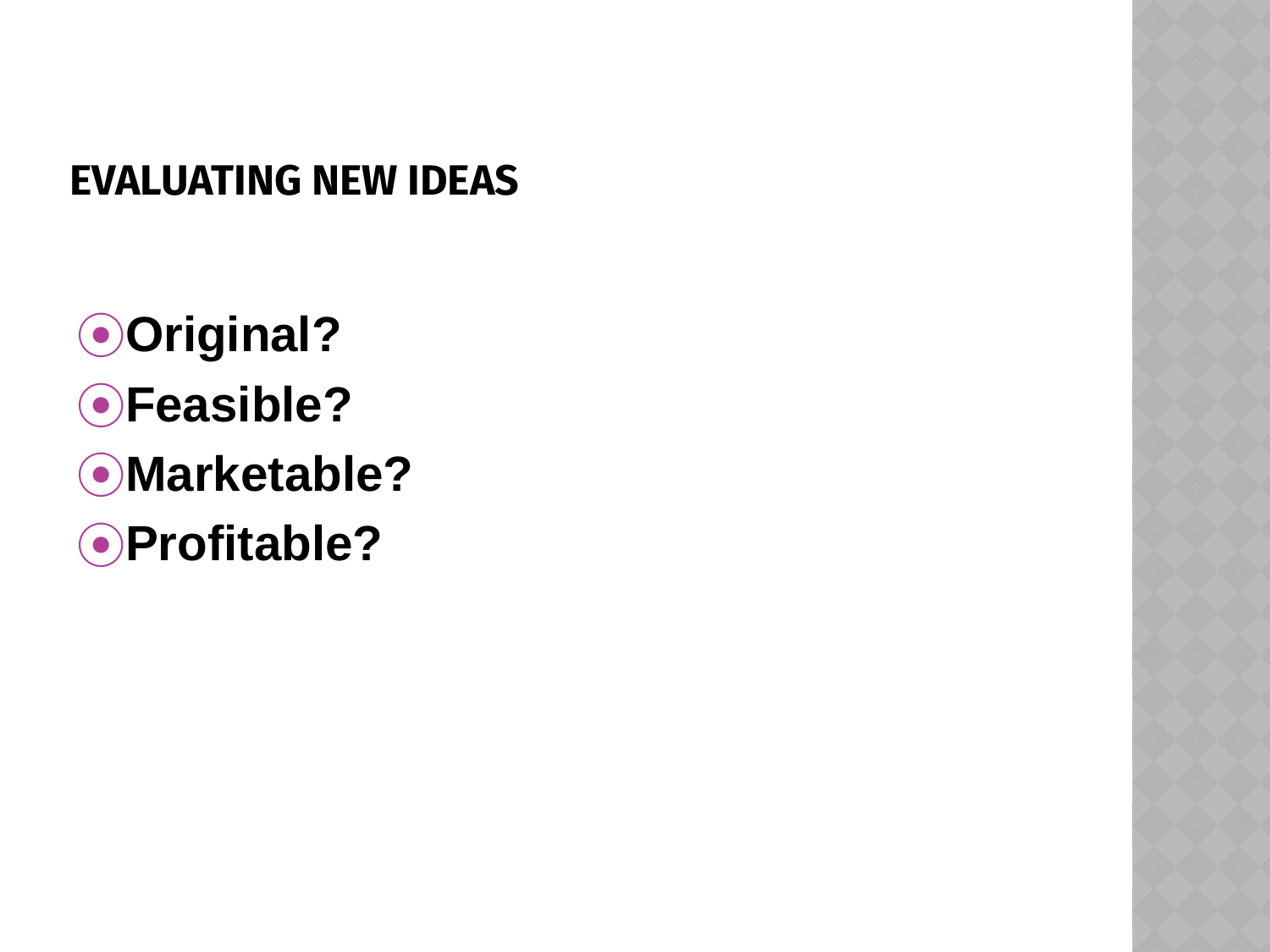

# EVALUATING NEW IDEAS
Original?
Feasible?
Marketable?
Profitable?